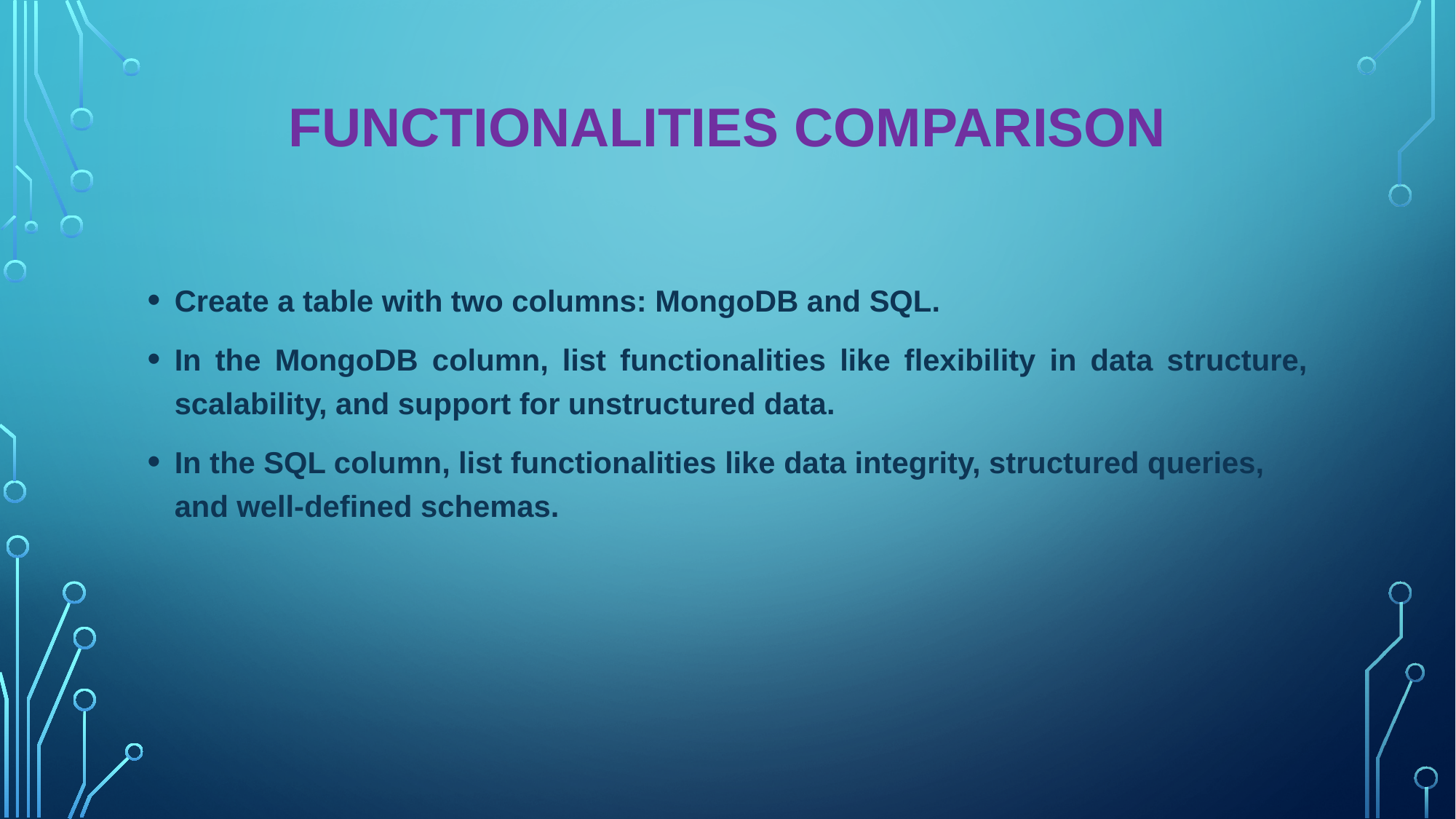

# Functionalities Comparison
Create a table with two columns: MongoDB and SQL.
In the MongoDB column, list functionalities like flexibility in data structure, scalability, and support for unstructured data.
In the SQL column, list functionalities like data integrity, structured queries, and well-defined schemas.